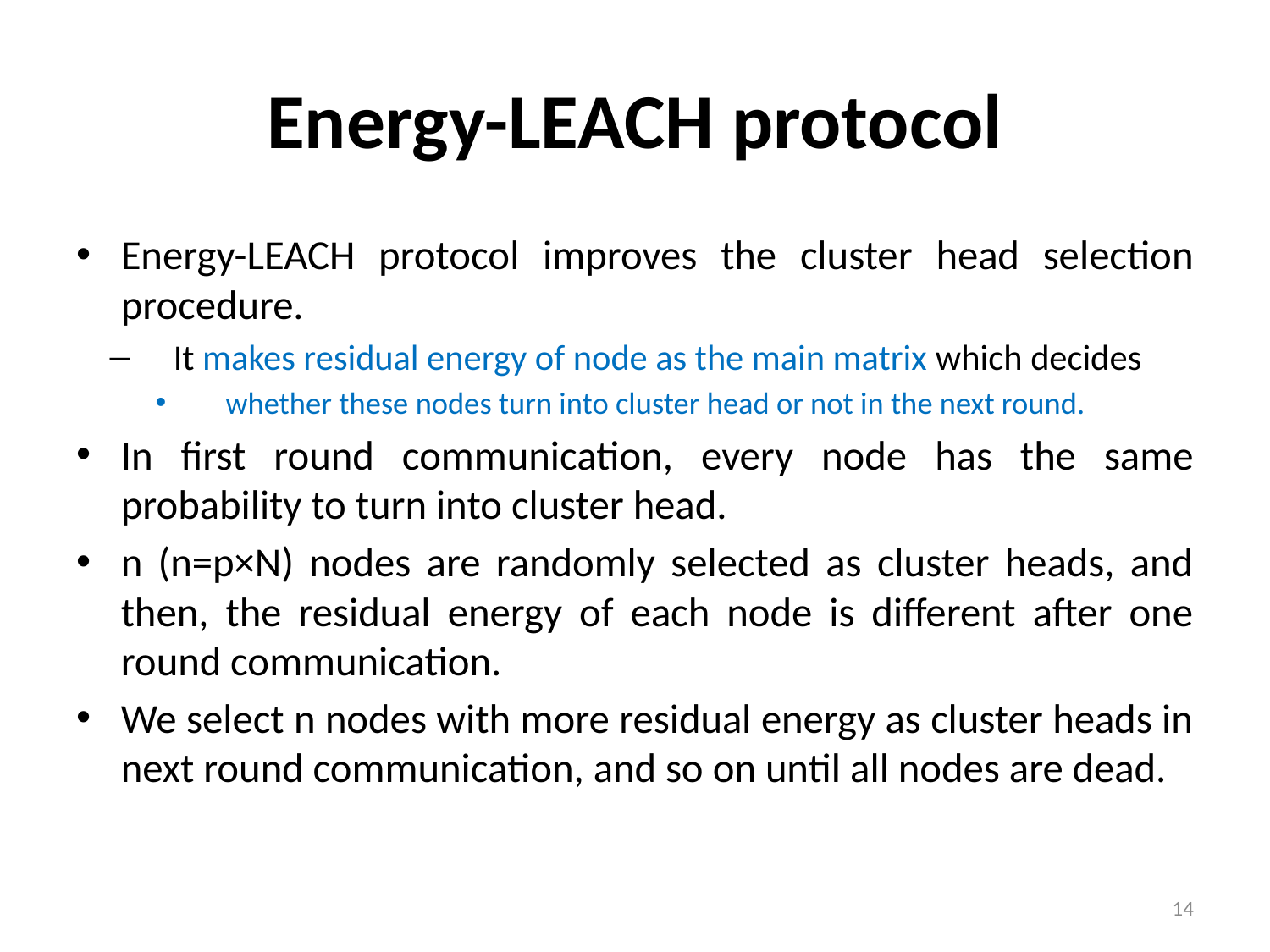

# Energy-LEACH protocol
Energy-LEACH protocol improves the cluster head selection procedure.
It makes residual energy of node as the main matrix which decides
whether these nodes turn into cluster head or not in the next round.
In first round communication, every node has the same probability to turn into cluster head.
n (n=p×N) nodes are randomly selected as cluster heads, and then, the residual energy of each node is different after one round communication.
We select n nodes with more residual energy as cluster heads in next round communication, and so on until all nodes are dead.
14